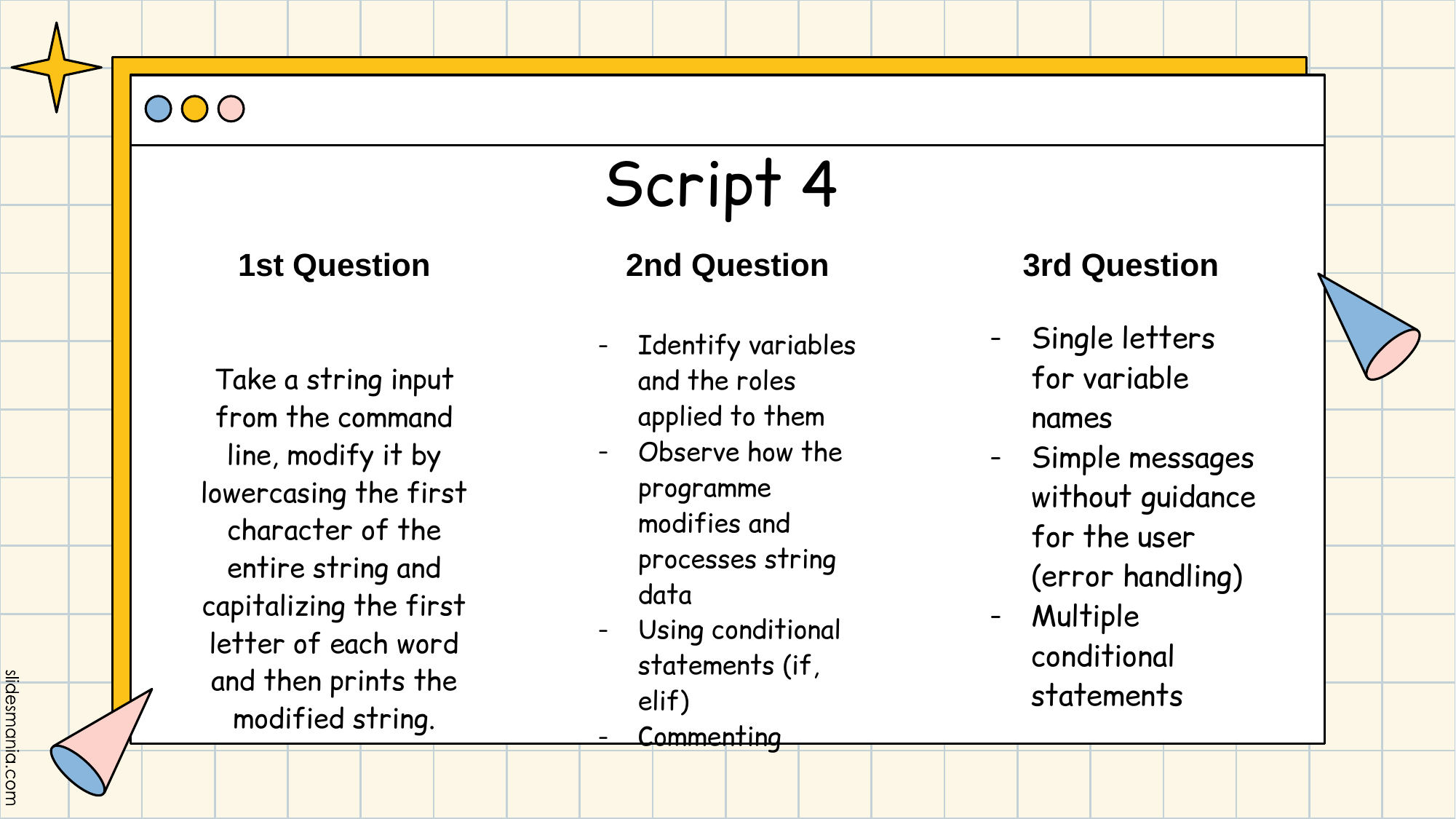

# Script 4
1st Question
2nd Question
3rd Question
Single letters for variable names
Simple messages without guidance for the user (error handling)
Multiple conditional statements
Identify variables and the roles applied to them
Observe how the programme modifies and processes string data
Using conditional statements (if, elif)
Commenting
Take a string input from the command line, modify it by lowercasing the first character of the entire string and capitalizing the first letter of each word and then prints the modified string.